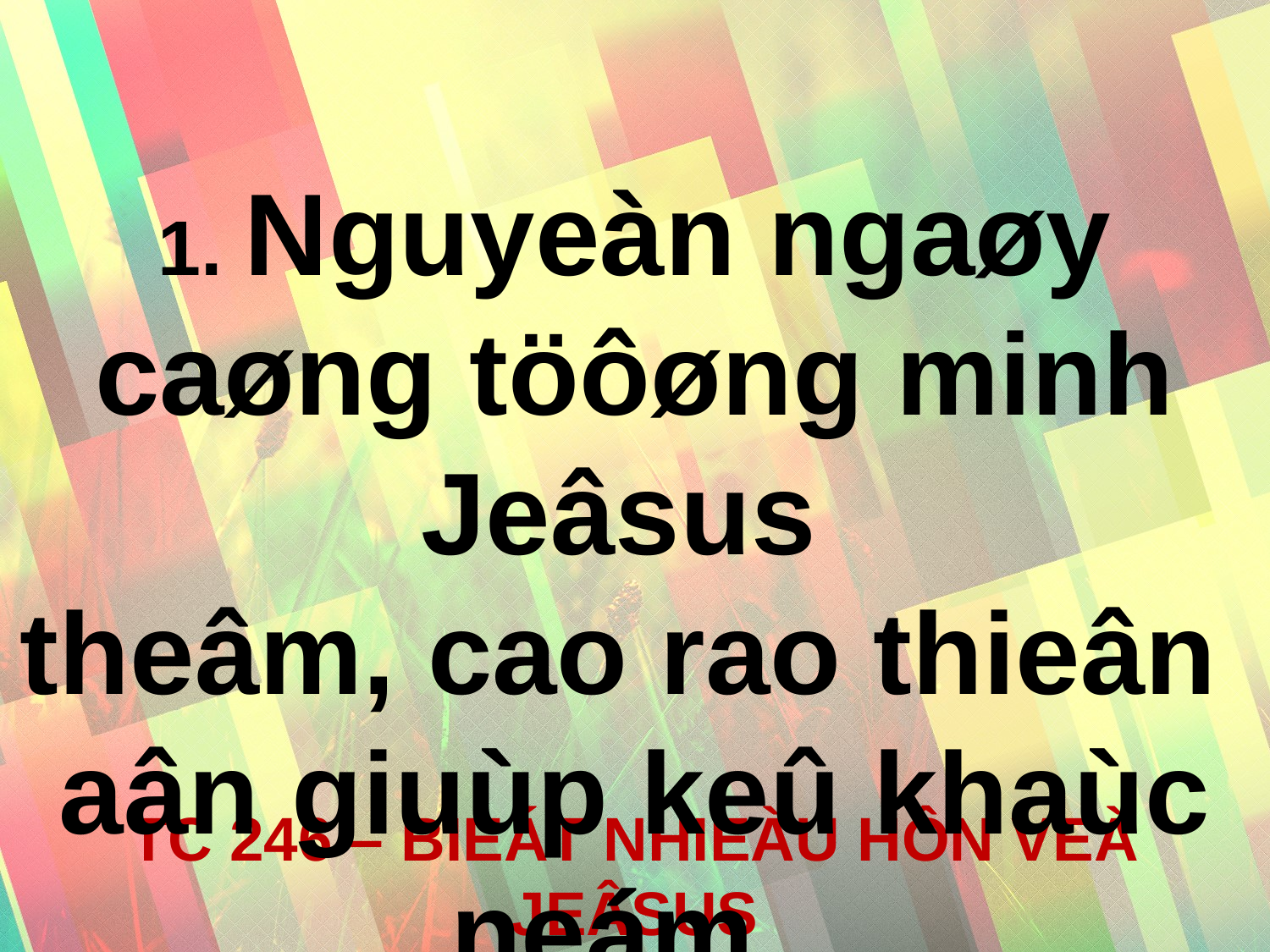

1. Nguyeàn ngaøy caøng töôøng minh Jeâsus
theâm, cao rao thieân
aân giuùp keû khaùc neám.
TC 246 – BIEÁT NHIEÀU HÔN VEÀ JEÂSUS